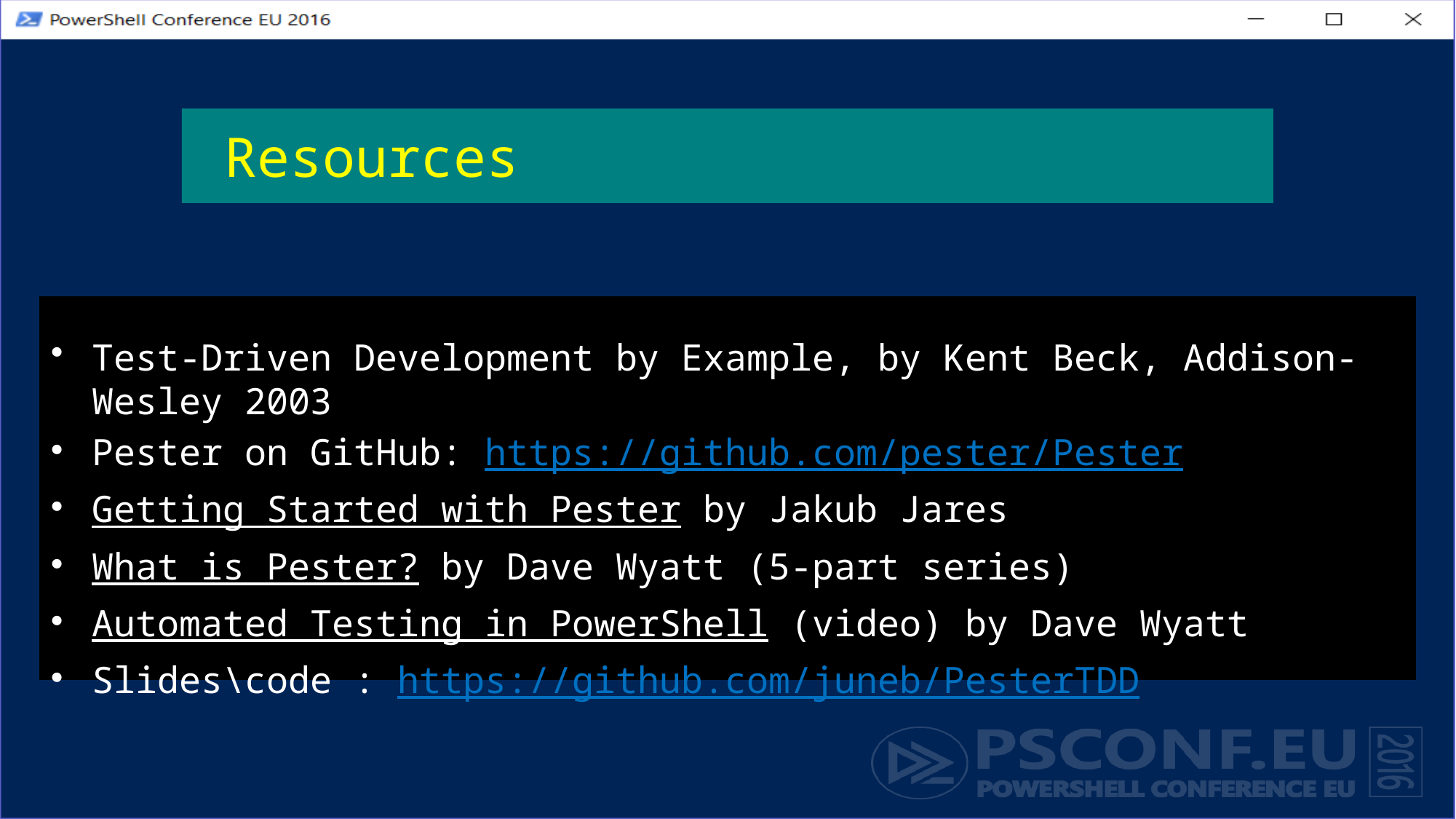

# Resources

Test-Driven Development by Example, by Kent Beck, Addison-Wesley 2003
Pester on GitHub: https://github.com/pester/Pester
Getting Started with Pester by Jakub Jares
What is Pester? by Dave Wyatt (5-part series)
Automated Testing in PowerShell (video) by Dave Wyatt
Slides\code : https://github.com/juneb/PesterTDD